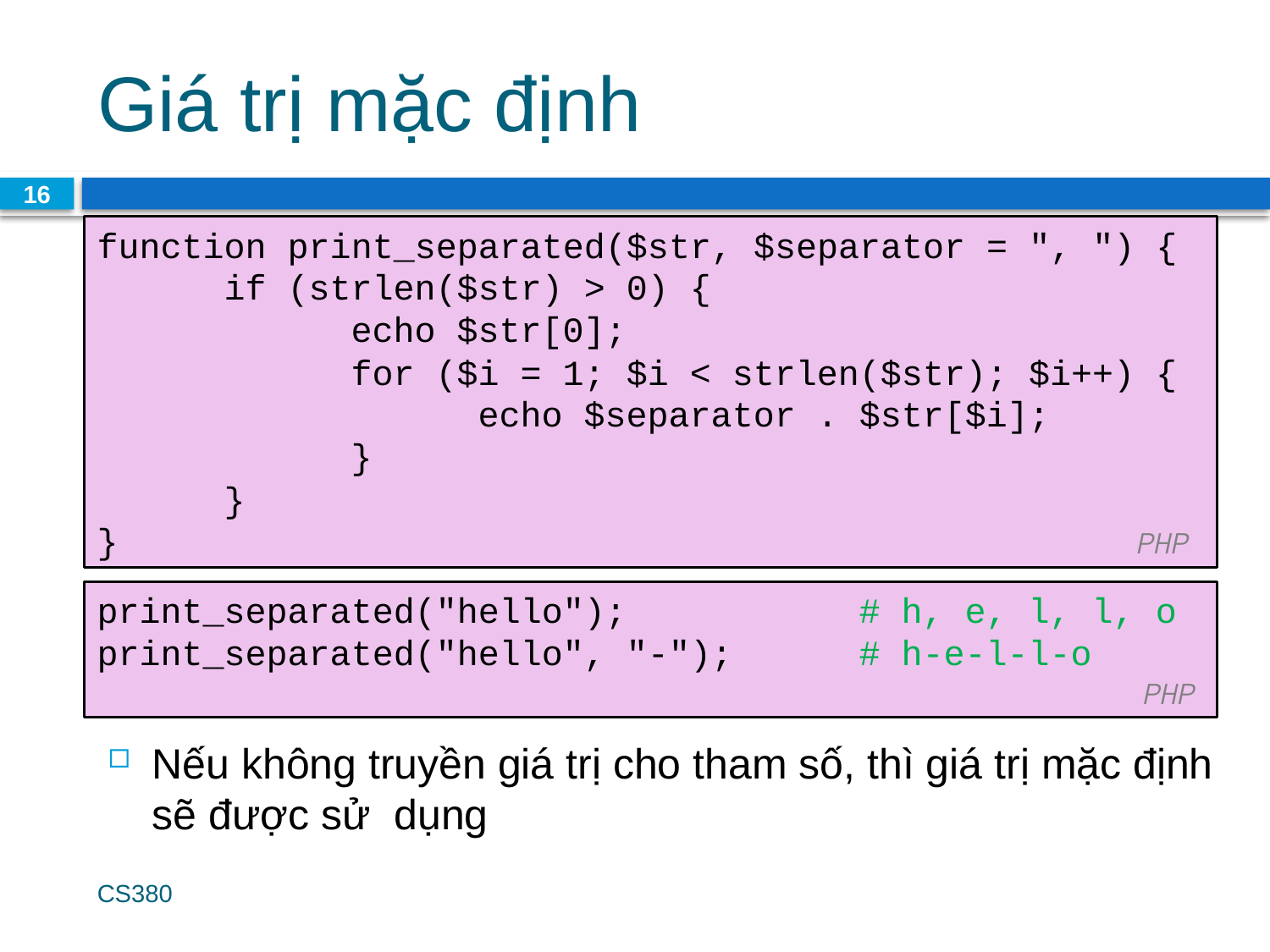

# Giá trị mặc định
16
function print_separated($str, $separator = ", ") {
	if (strlen($str) > 0) {
		echo $str[0];
		for ($i = 1; $i < strlen($str); $i++) {
			echo $separator . $str[$i];
		}
	}
}			  				        PHP
print_separated("hello"); 		# h, e, l, l, o
print_separated("hello", "-"); 	# h-e-l-l-o			  				               PHP
Nếu không truyền giá trị cho tham số, thì giá trị mặc định sẽ được sử  dụng
CS380